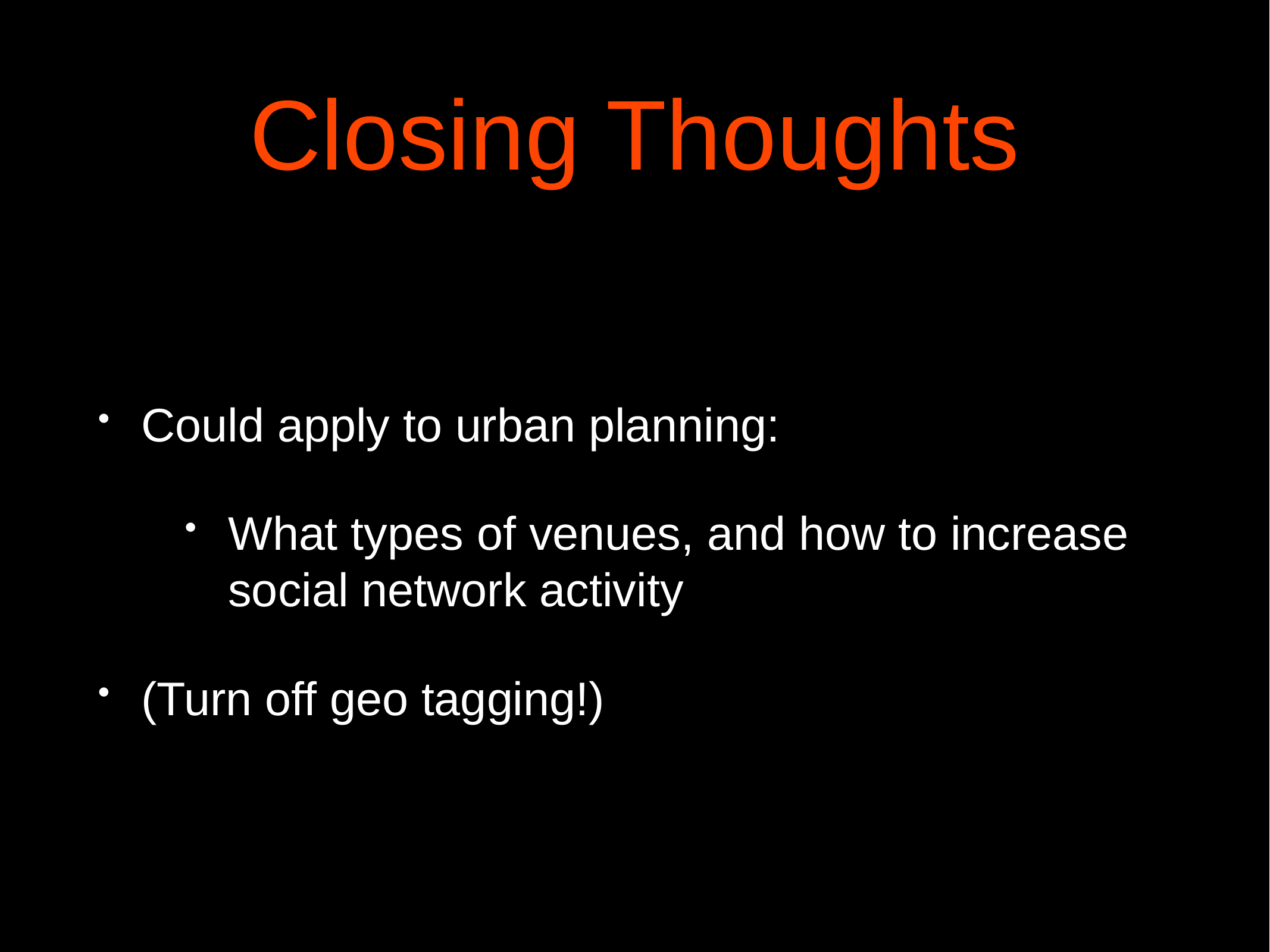

# Closing Thoughts
Could apply to urban planning:
What types of venues, and how to increase social network activity
(Turn off geo tagging!)